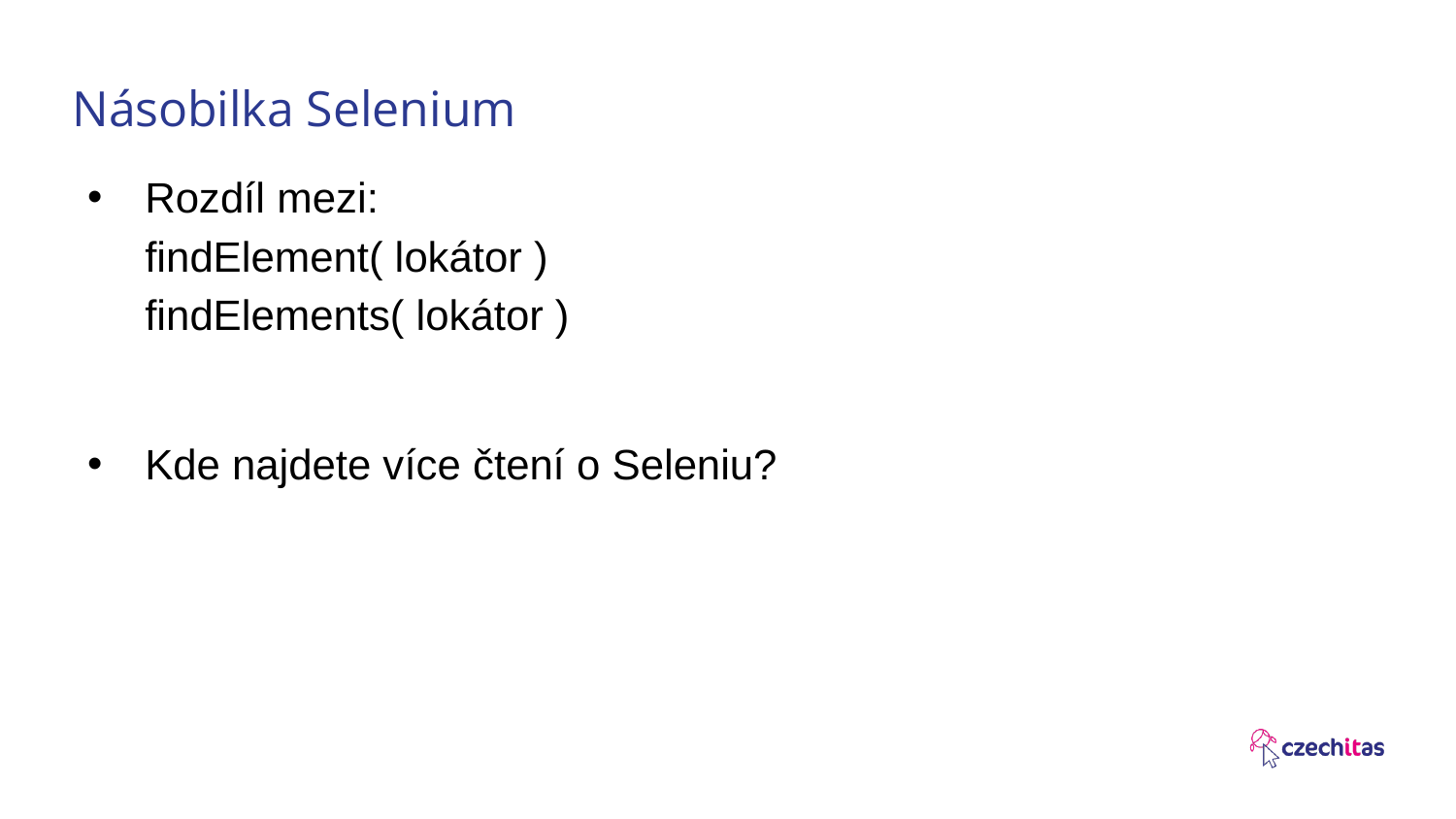

# Násobilka Selenium
Rozdíl mezi:
findElement( lokátor )
findElements( lokátor )

Kde najdete více čtení o Seleniu?